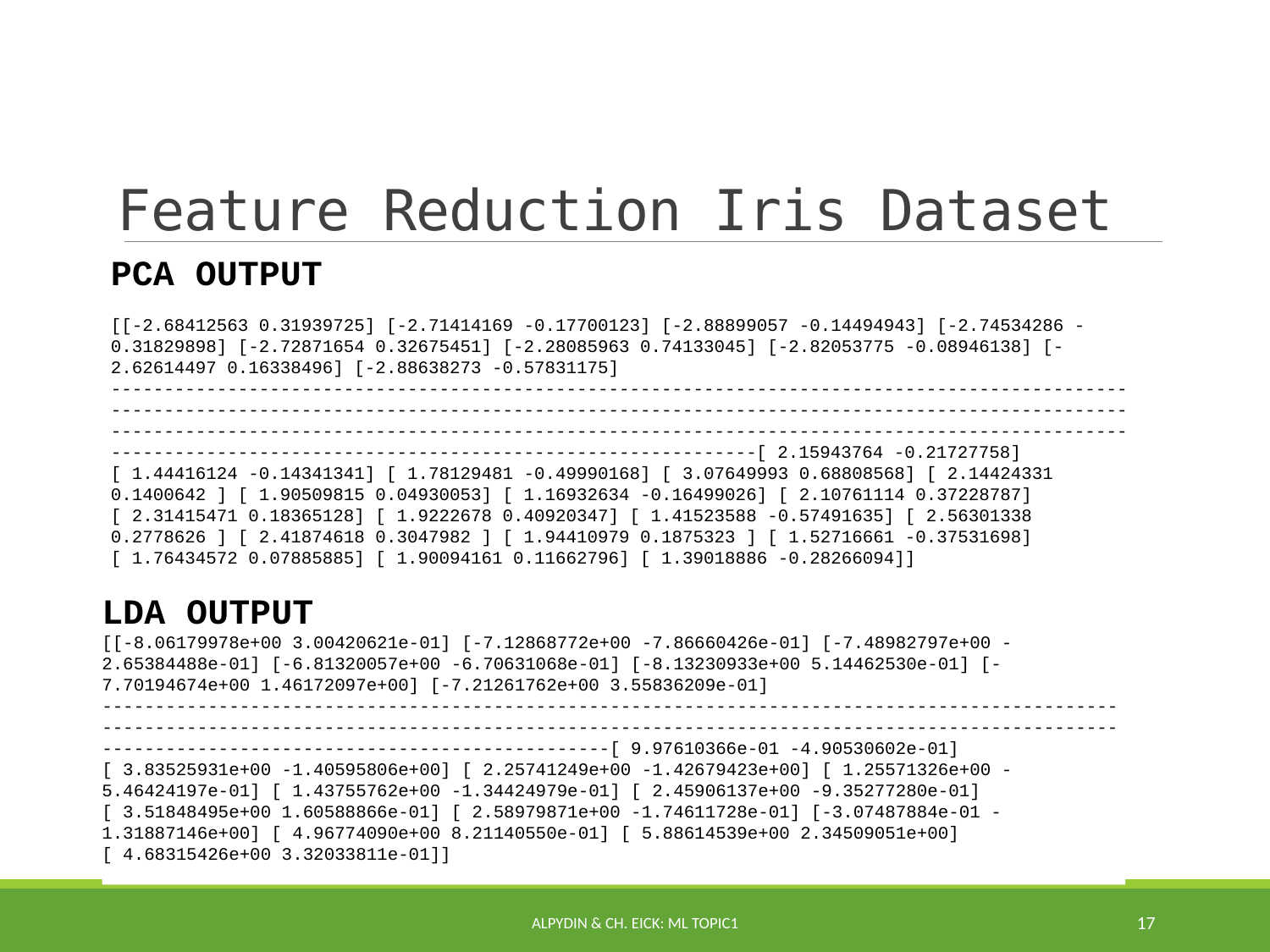

# Feature Reduction Iris Dataset
PCA OUTPUT

[[-2.68412563 0.31939725] [-2.71414169 -0.17700123] [-2.88899057 -0.14494943] [-2.74534286 -0.31829898] [-2.72871654 0.32675451] [-2.28085963 0.74133045] [-2.82053775 -0.08946138] [-2.62614497 0.16338496] [-2.88638273 -0.57831175] -------------------------------------------------------------------------------------------------------------------------------------------------------------------------------------------------------------------------------------------------------------------------------------------------------------------------------------------------------------[ 2.15943764 -0.21727758] [ 1.44416124 -0.14341341] [ 1.78129481 -0.49990168] [ 3.07649993 0.68808568] [ 2.14424331 0.1400642 ] [ 1.90509815 0.04930053] [ 1.16932634 -0.16499026] [ 2.10761114 0.37228787] [ 2.31415471 0.18365128] [ 1.9222678 0.40920347] [ 1.41523588 -0.57491635] [ 2.56301338 0.2778626 ] [ 2.41874618 0.3047982 ] [ 1.94410979 0.1875323 ] [ 1.52716661 -0.37531698] [ 1.76434572 0.07885885] [ 1.90094161 0.11662796] [ 1.39018886 -0.28266094]]

LDA OUTPUT
[[-8.06179978e+00 3.00420621e-01] [-7.12868772e+00 -7.86660426e-01] [-7.48982797e+00 -2.65384488e-01] [-6.81320057e+00 -6.70631068e-01] [-8.13230933e+00 5.14462530e-01] [-7.70194674e+00 1.46172097e+00] [-7.21261762e+00 3.55836209e-01] ------------------------------------------------------------------------------------------------------------------------------------------------------------------------------------------------------------------------------------------------[ 9.97610366e-01 -4.90530602e-01] [ 3.83525931e+00 -1.40595806e+00] [ 2.25741249e+00 -1.42679423e+00] [ 1.25571326e+00 -5.46424197e-01] [ 1.43755762e+00 -1.34424979e-01] [ 2.45906137e+00 -9.35277280e-01] [ 3.51848495e+00 1.60588866e-01] [ 2.58979871e+00 -1.74611728e-01] [-3.07487884e-01 -1.31887146e+00] [ 4.96774090e+00 8.21140550e-01] [ 5.88614539e+00 2.34509051e+00] [ 4.68315426e+00 3.32033811e-01]]

Alpydin & Ch. Eick: ML Topic1
17